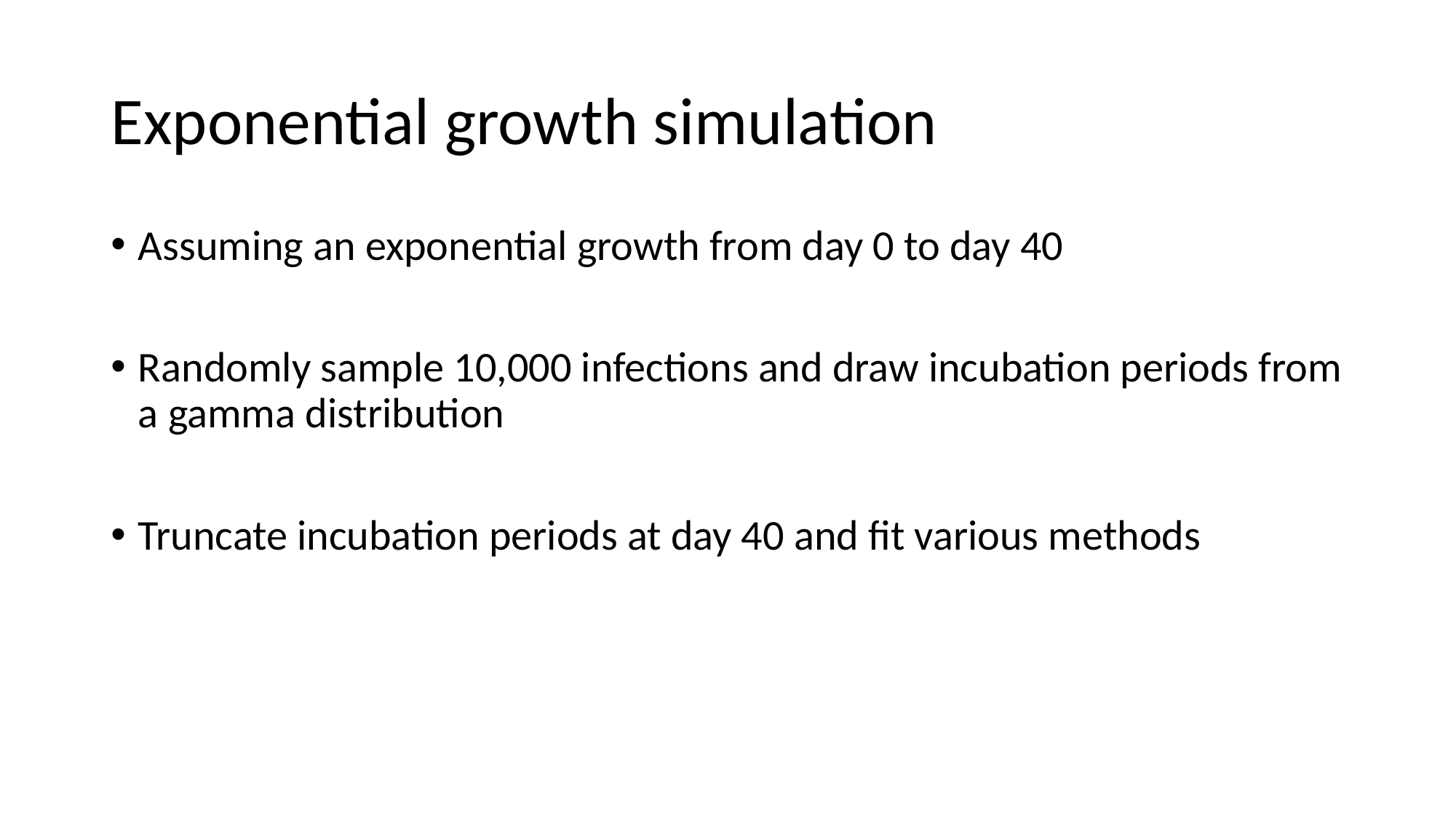

# Exponential growth simulation
Assuming an exponential growth from day 0 to day 40

Randomly sample 10,000 infections and draw incubation periods from a gamma distribution

Truncate incubation periods at day 40 and fit various methods